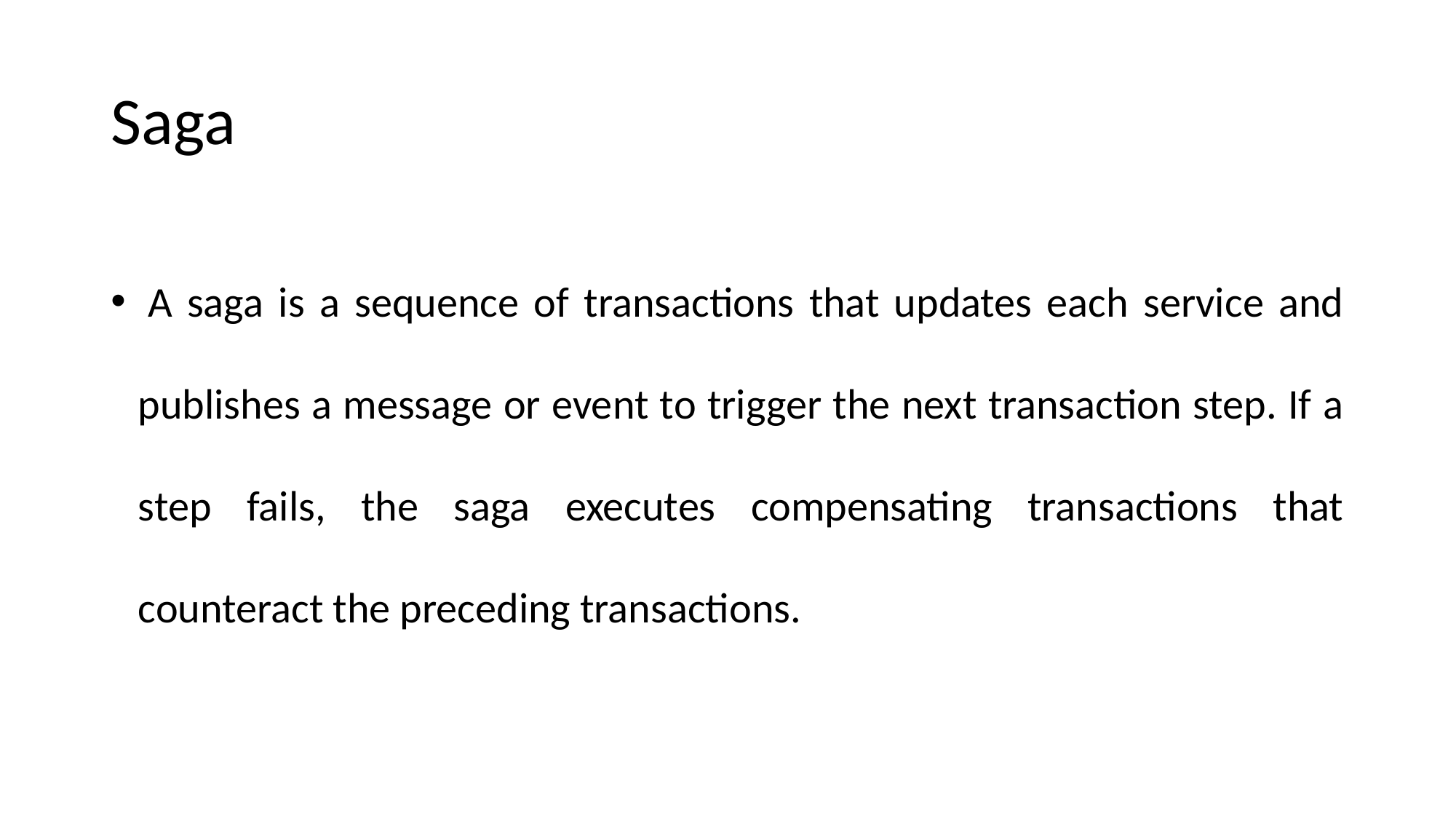

# Saga
 A saga is a sequence of transactions that updates each service and publishes a message or event to trigger the next transaction step. If a step fails, the saga executes compensating transactions that counteract the preceding transactions.